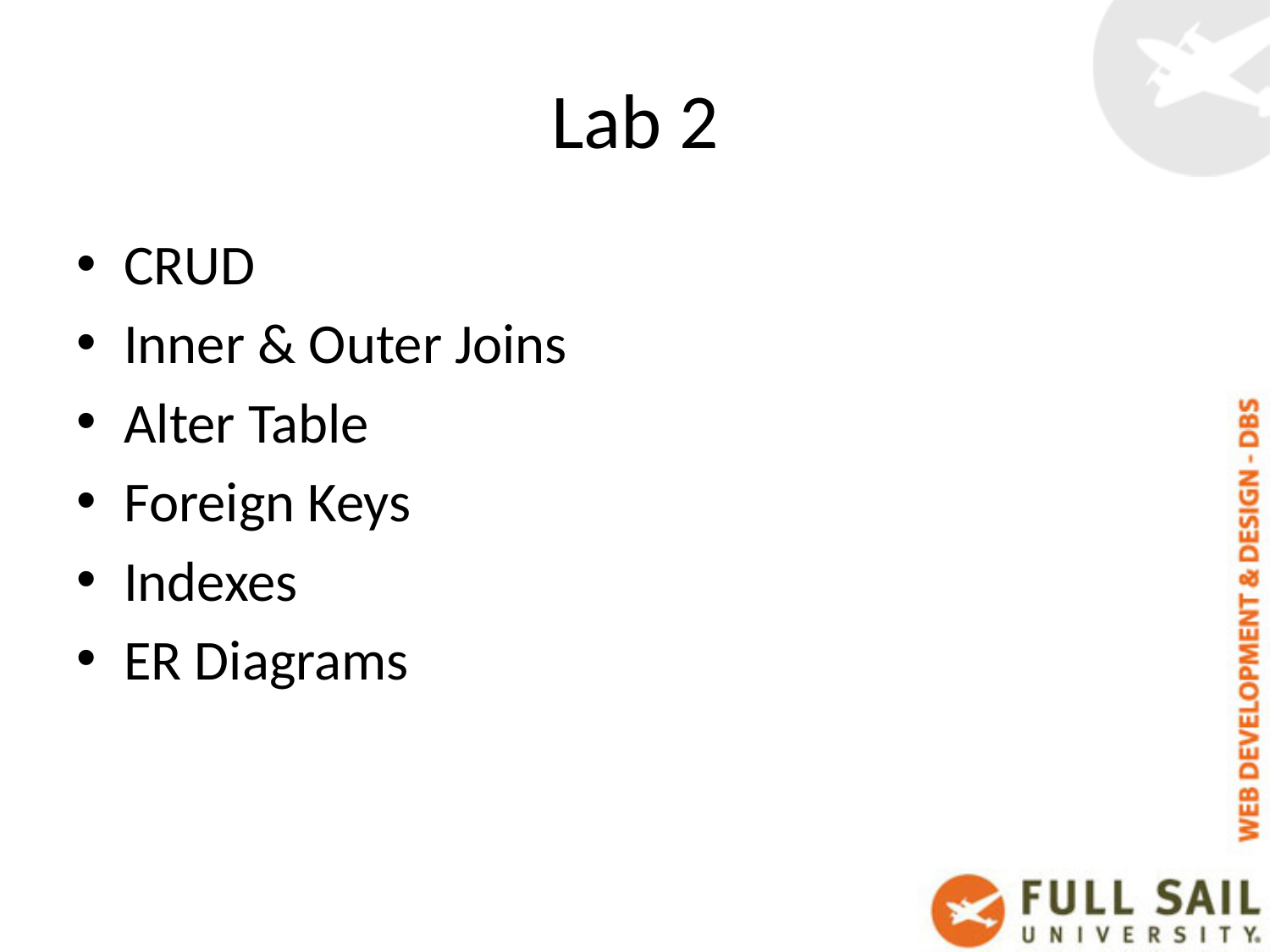

# Lab 2
CRUD
Inner & Outer Joins
Alter Table
Foreign Keys
Indexes
ER Diagrams